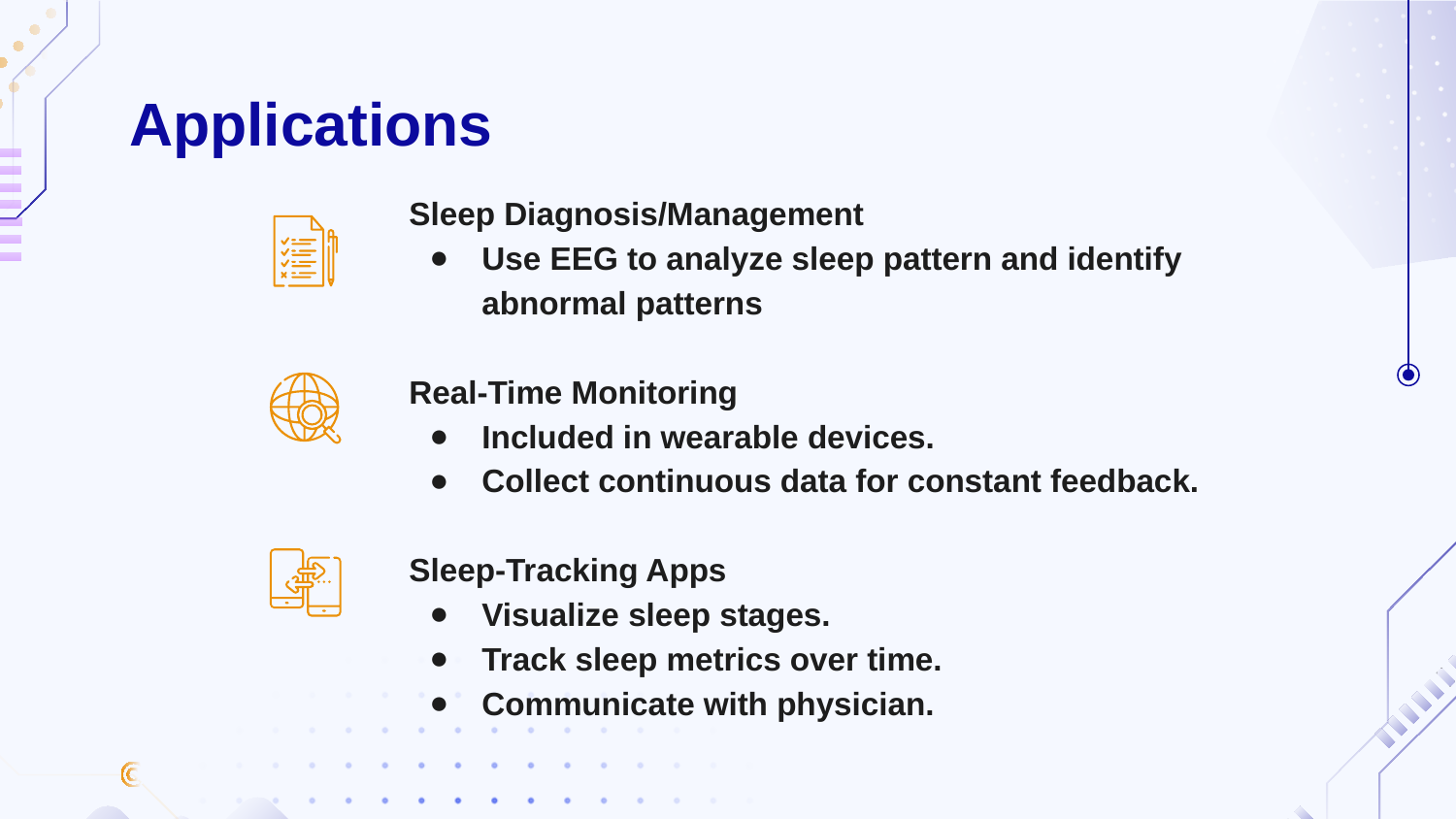

# Applications
Sleep Diagnosis/Management
Use EEG to analyze sleep pattern and identify abnormal patterns

Real-Time Monitoring
Included in wearable devices.
Collect continuous data for constant feedback.

Sleep-Tracking Apps
Visualize sleep stages.
Track sleep metrics over time.
Communicate with physician.